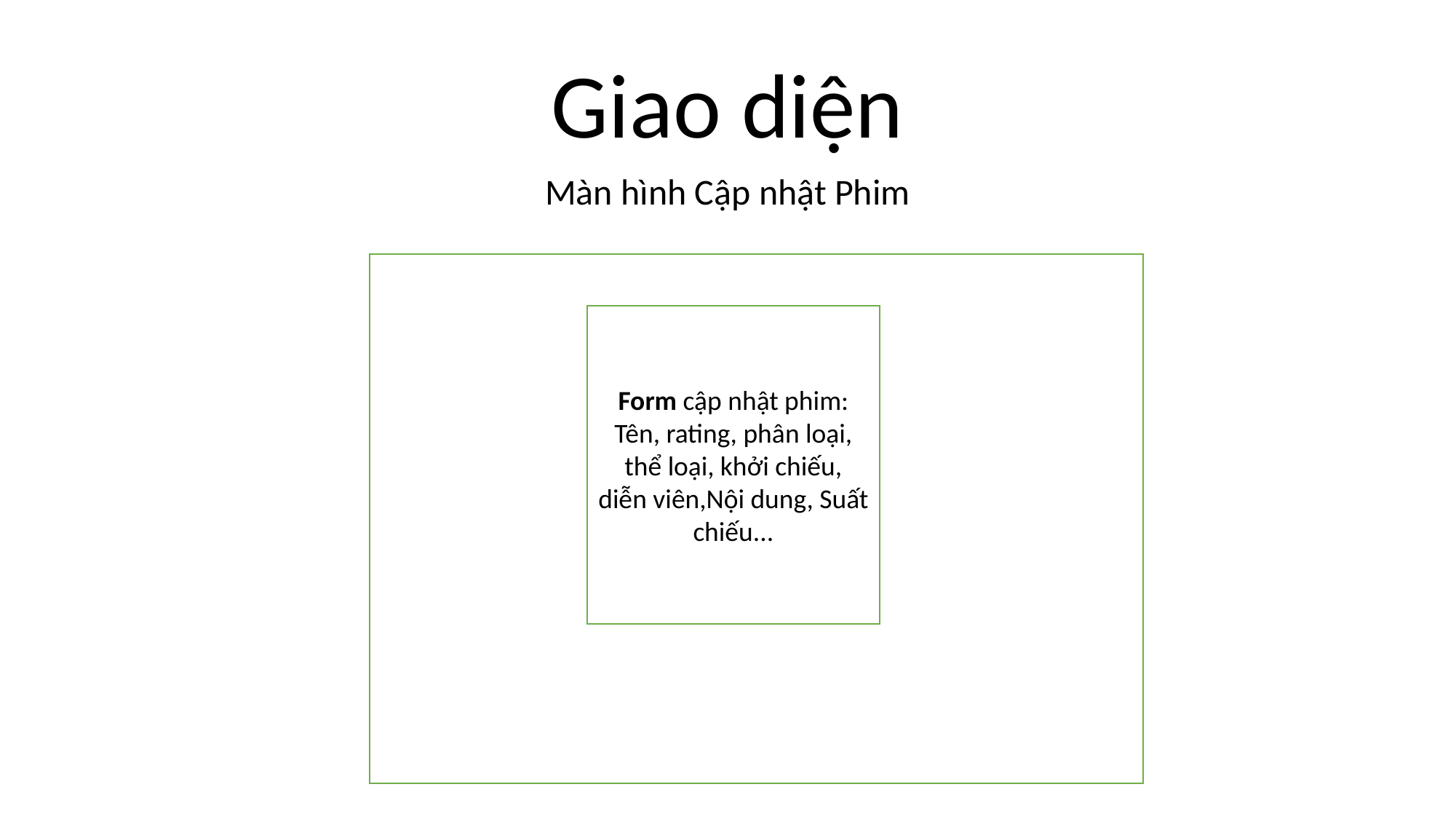

# Giao diện
Màn hình Cập nhật Phim

Form cập nhật phim: Tên, rating, phân loại, thể loại, khởi chiếu, diễn viên,Nội dung, Suất chiếu...